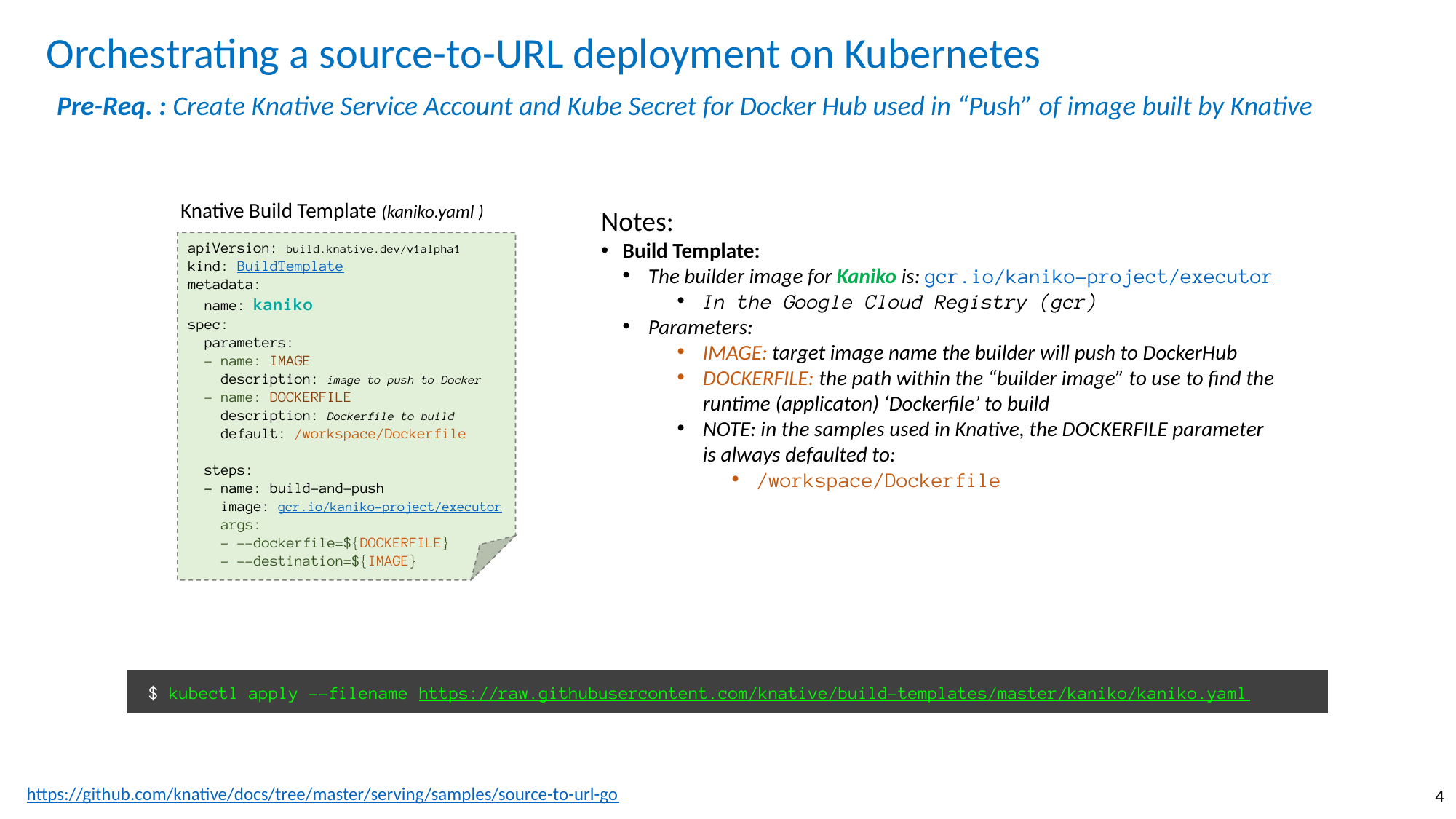

# Orchestrating a source-to-URL deployment on Kubernetes
Pre-Req. : Create Knative Service Account and Kube Secret for Docker Hub used in “Push” of image built by Knative
Knative Build Template (kaniko.yaml )
apiVersion: build.knative.dev/v1alpha1
kind: BuildTemplate
metadata:
  name: kaniko
spec:
  parameters:
  - name: IMAGE
    description: image to push to Docker
  - name: DOCKERFILE
    description: Dockerfile to build
    default: /workspace/Dockerfile

  steps:
  - name: build-and-push
    image: gcr.io/kaniko-project/executor
    args:
    - --dockerfile=${DOCKERFILE}
    - --destination=${IMAGE}
Notes:
Build Template:
The builder image for Kaniko is: gcr.io/kaniko-project/executor
In the Google Cloud Registry (gcr)
Parameters:
IMAGE: target image name the builder will push to DockerHub
DOCKERFILE: the path within the “builder image” to use to find the runtime (applicaton) ‘Dockerfile’ to build
NOTE: in the samples used in Knative, the DOCKERFILE parameter is always defaulted to:
/workspace/Dockerfile

$ kubectl apply --filename https://raw.githubusercontent.com/knative/build-templates/master/kaniko/kaniko.yaml
4
https://github.com/knative/docs/tree/master/serving/samples/source-to-url-go